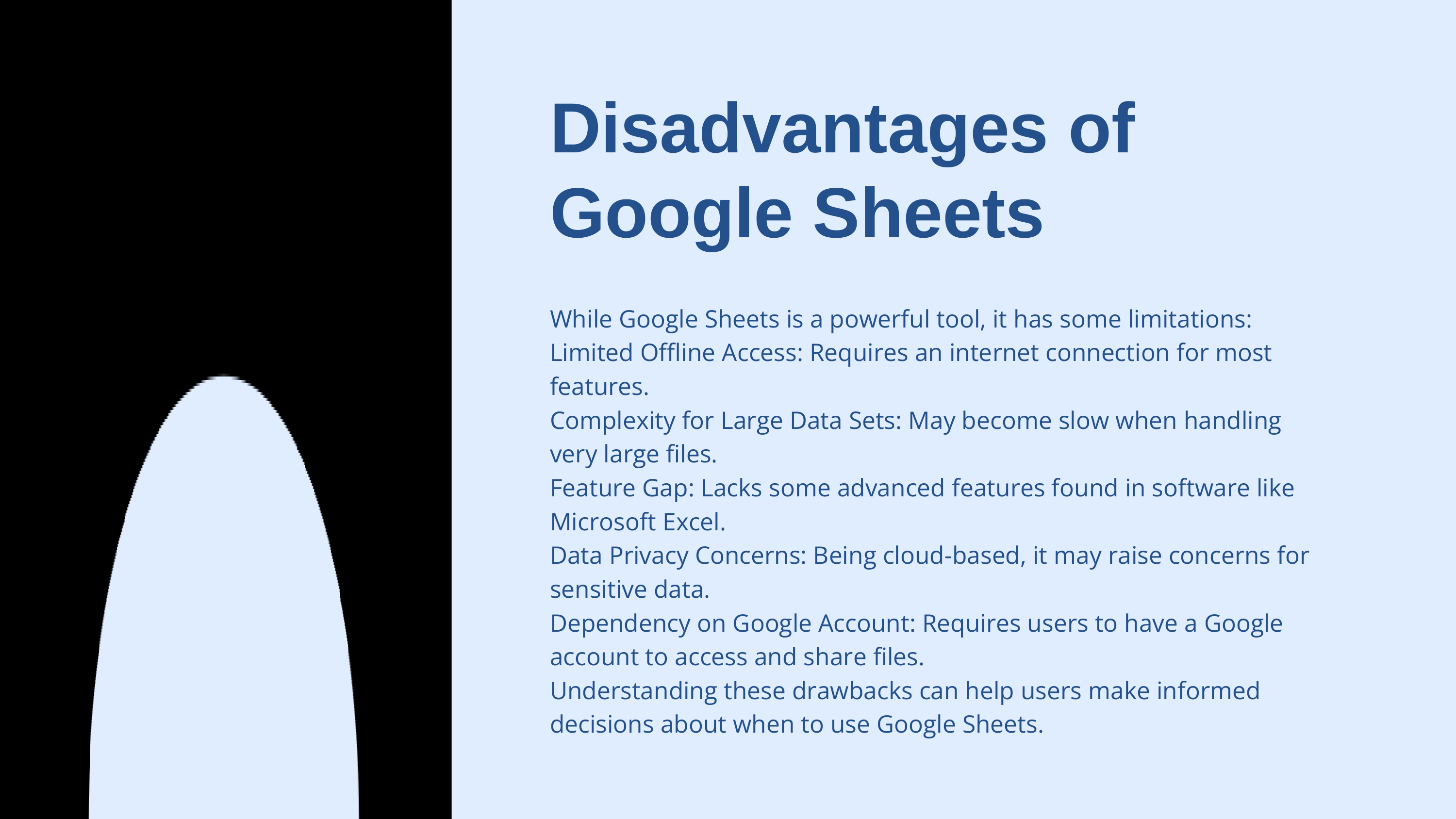

Disadvantages of Google Sheets

While Google Sheets is a powerful tool, it has some limitations:
Limited Offline Access: Requires an internet connection for most features.
Complexity for Large Data Sets: May become slow when handling very large files.
Feature Gap: Lacks some advanced features found in software like Microsoft Excel.
Data Privacy Concerns: Being cloud-based, it may raise concerns for sensitive data.
Dependency on Google Account: Requires users to have a Google account to access and share files.
Understanding these drawbacks can help users make informed decisions about when to use Google Sheets.